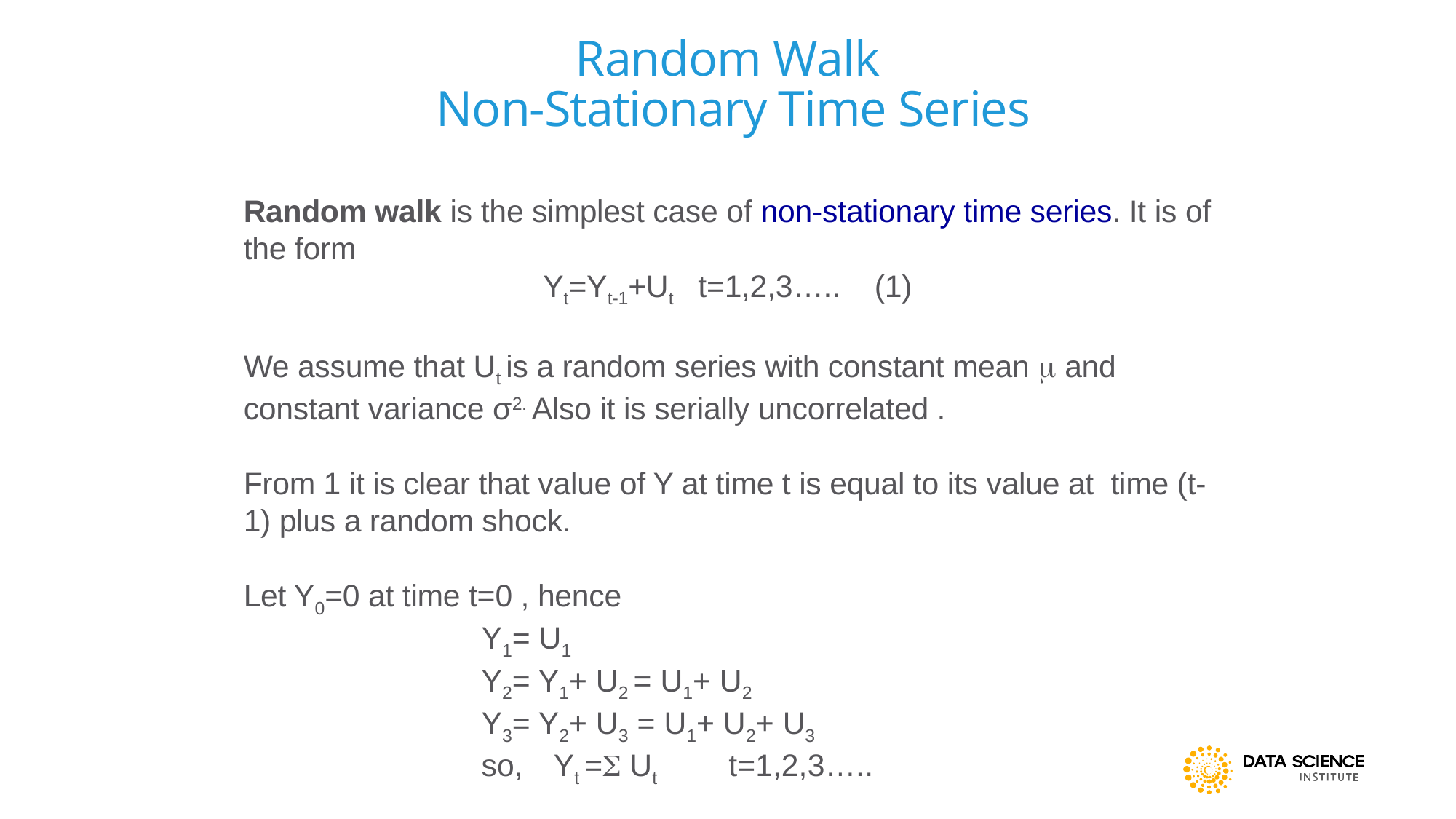

# Random Walk Non-Stationary Time Series
Random walk is the simplest case of non-stationary time series. It is of the form
Yt=Yt-1+Ut     t=1,2,3…..    (1)

We assume that Ut is a random series with constant mean μ and constant variance σ2. Also it is serially uncorrelated .

From 1 it is clear that value of Y at time t is equal to its value at  time (t-1) plus a random shock.

Let Y0=0 at time t=0 , hence
Y1= U1
Y2= Y1+ U2 = U1+ U2
Y3= Y2+ U3 = U1+ U2+ U3
so,      Yt =Σ Ut              t=1,2,3…..